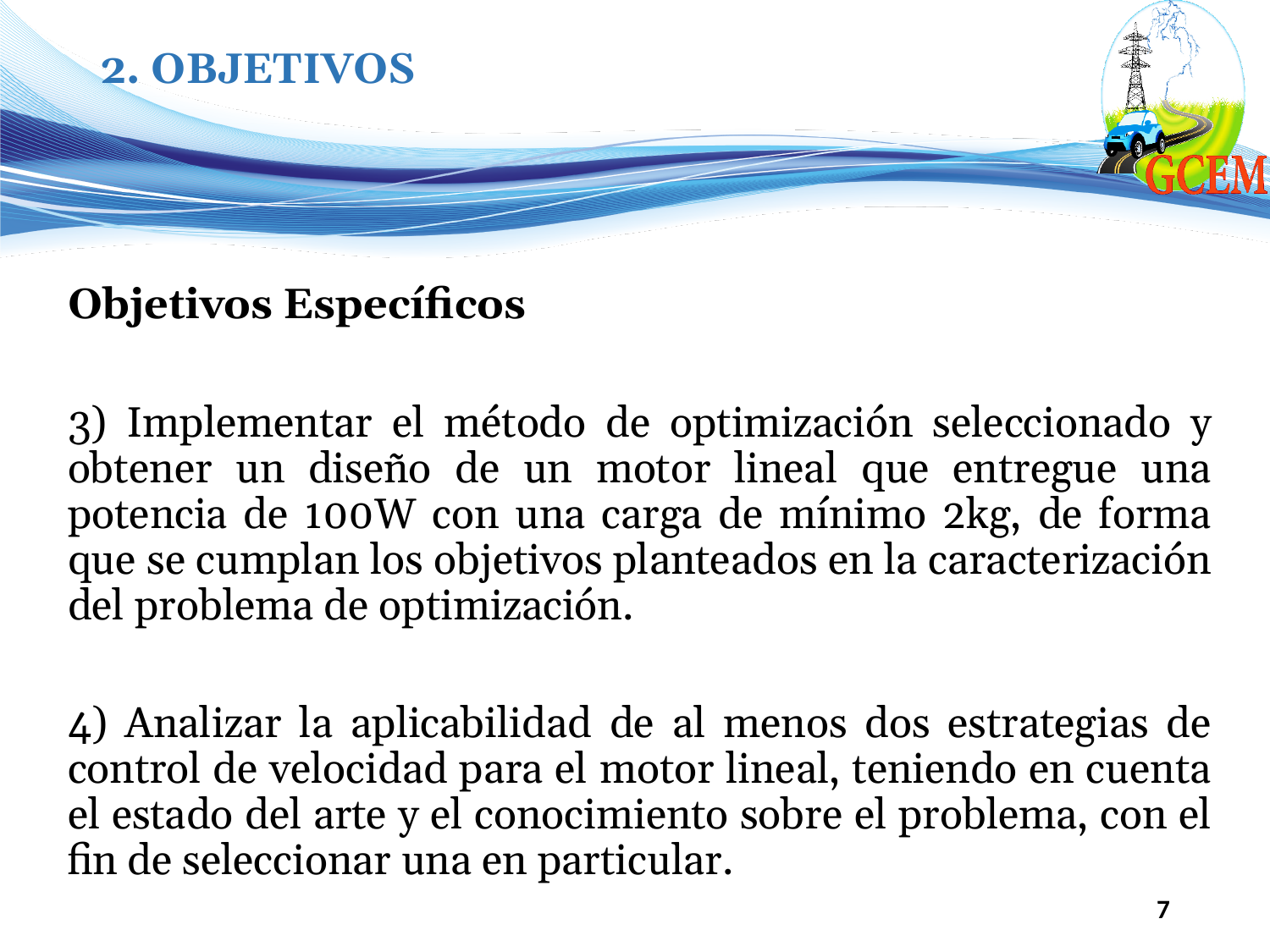

# 2. OBJETIVOS
Objetivos Específicos

3) Implementar el método de optimización seleccionado y obtener un diseño de un motor lineal que entregue una potencia de 100W con una carga de mínimo 2kg, de forma que se cumplan los objetivos planteados en la caracterización del problema de optimización.

4) Analizar la aplicabilidad de al menos dos estrategias de control de velocidad para el motor lineal, teniendo en cuenta el estado del arte y el conocimiento sobre el problema, con el fin de seleccionar una en particular.

7